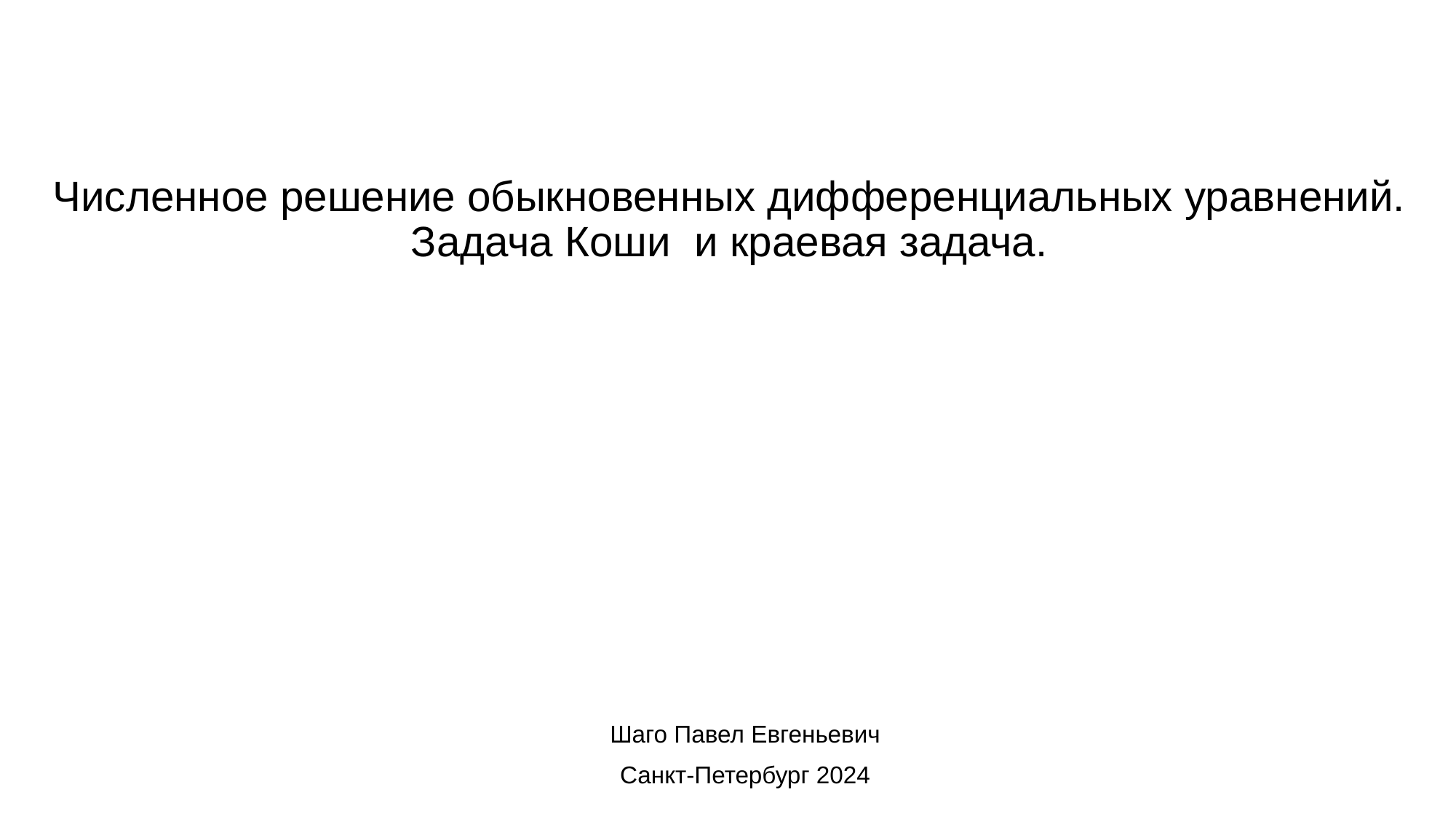

# Численное решение обыкновенных дифференциальных уравнений. Задача Коши  и краевая задача.
Шаго Павел Евгеньевич
Санкт-Петербург 2024